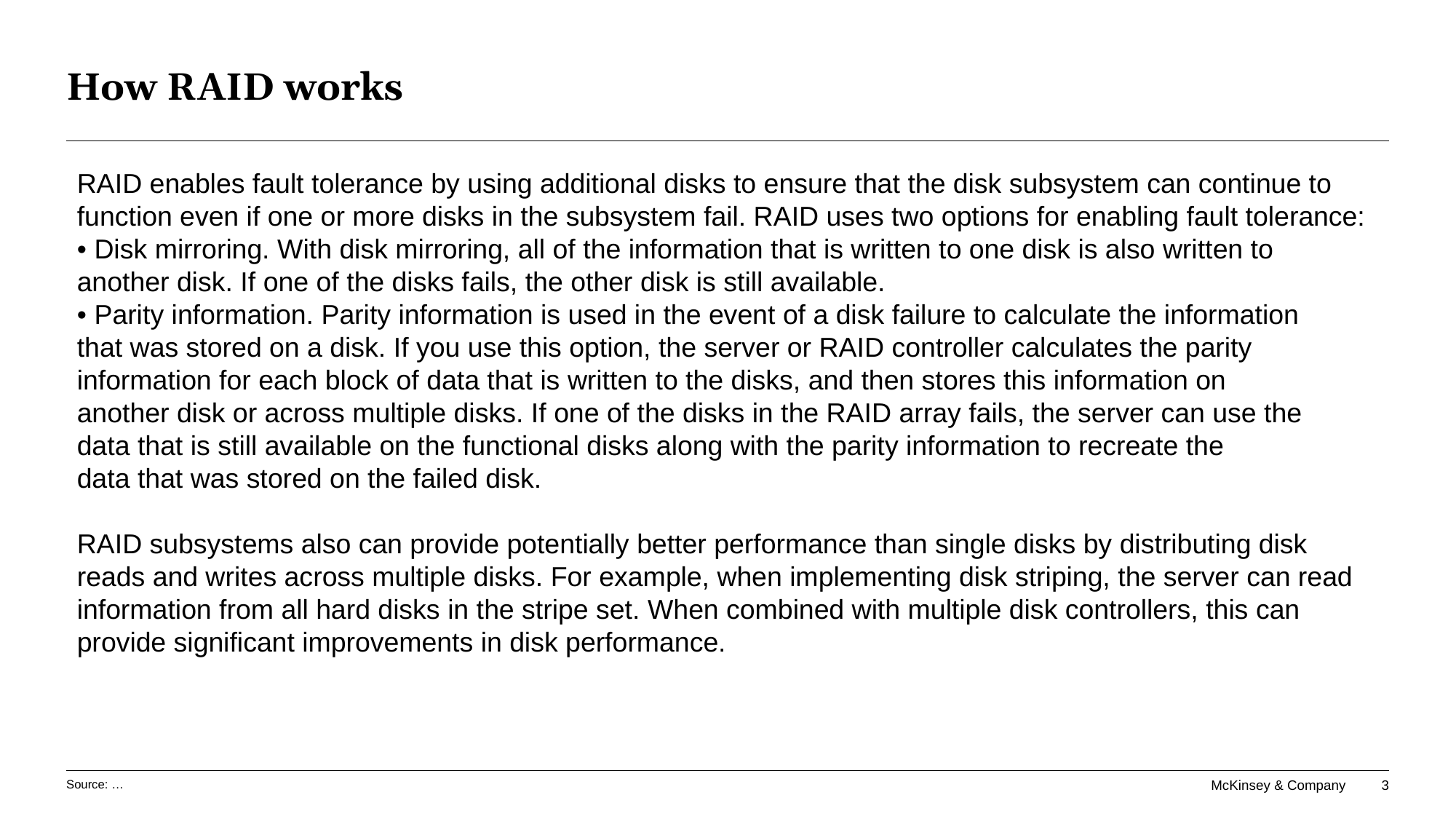

# How RAID works
RAID enables fault tolerance by using additional disks to ensure that the disk subsystem can continue to
function even if one or more disks in the subsystem fail. RAID uses two options for enabling fault tolerance:
• Disk mirroring. With disk mirroring, all of the information that is written to one disk is also written to
another disk. If one of the disks fails, the other disk is still available.
• Parity information. Parity information is used in the event of a disk failure to calculate the information
that was stored on a disk. If you use this option, the server or RAID controller calculates the parity
information for each block of data that is written to the disks, and then stores this information on
another disk or across multiple disks. If one of the disks in the RAID array fails, the server can use the
data that is still available on the functional disks along with the parity information to recreate the
data that was stored on the failed disk.

RAID subsystems also can provide potentially better performance than single disks by distributing disk
reads and writes across multiple disks. For example, when implementing disk striping, the server can read
information from all hard disks in the stripe set. When combined with multiple disk controllers, this can
provide significant improvements in disk performance.
Source: …